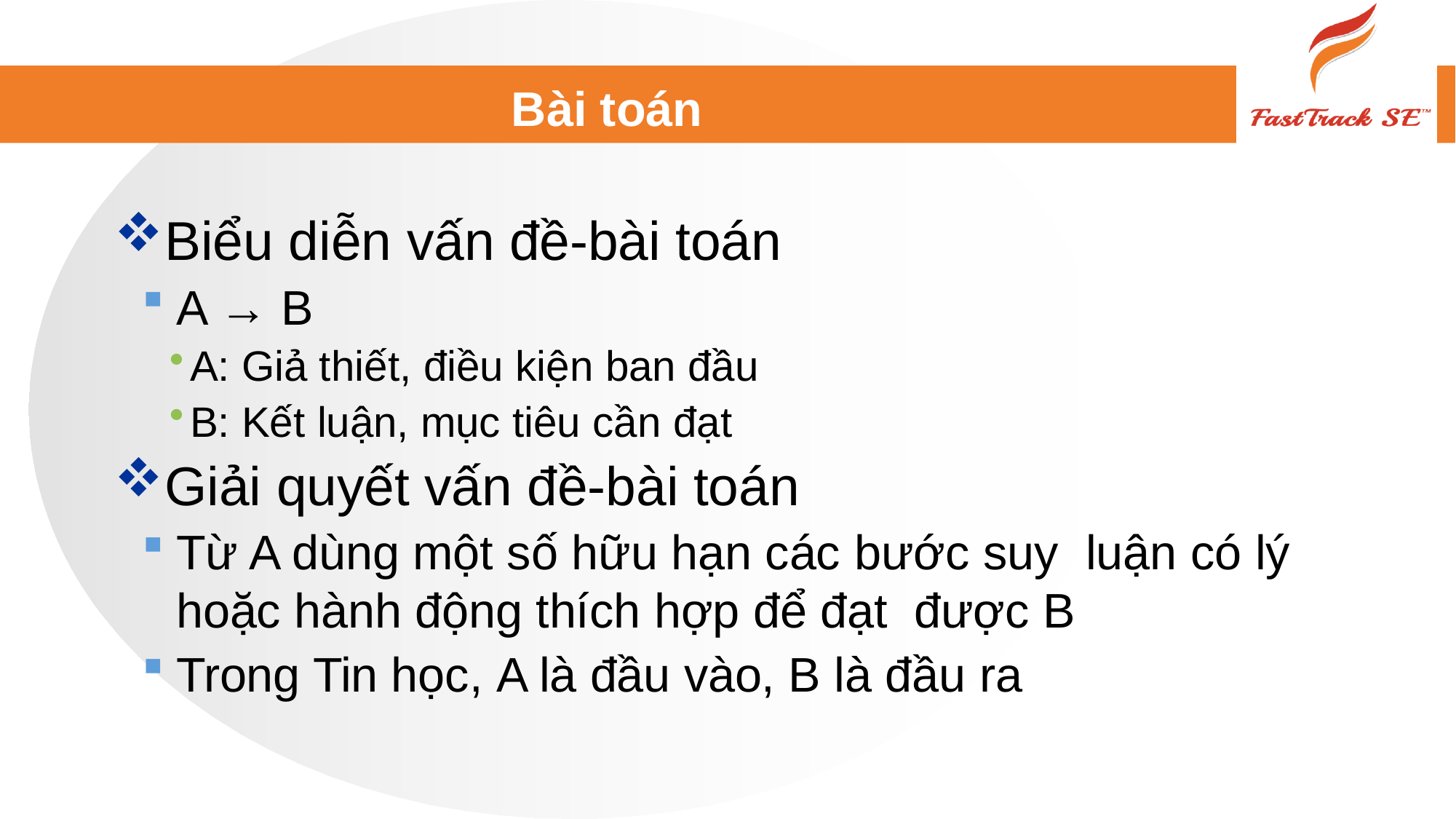

# Bài toán
Biểu diễn vấn đề-bài toán
A → B
A: Giả thiết, điều kiện ban đầu
B: Kết luận, mục tiêu cần đạt
Giải quyết vấn đề-bài toán
Từ A dùng một số hữu hạn các bước suy  luận có lý hoặc hành động thích hợp để đạt  được B
Trong Tin học, A là đầu vào, B là đầu ra